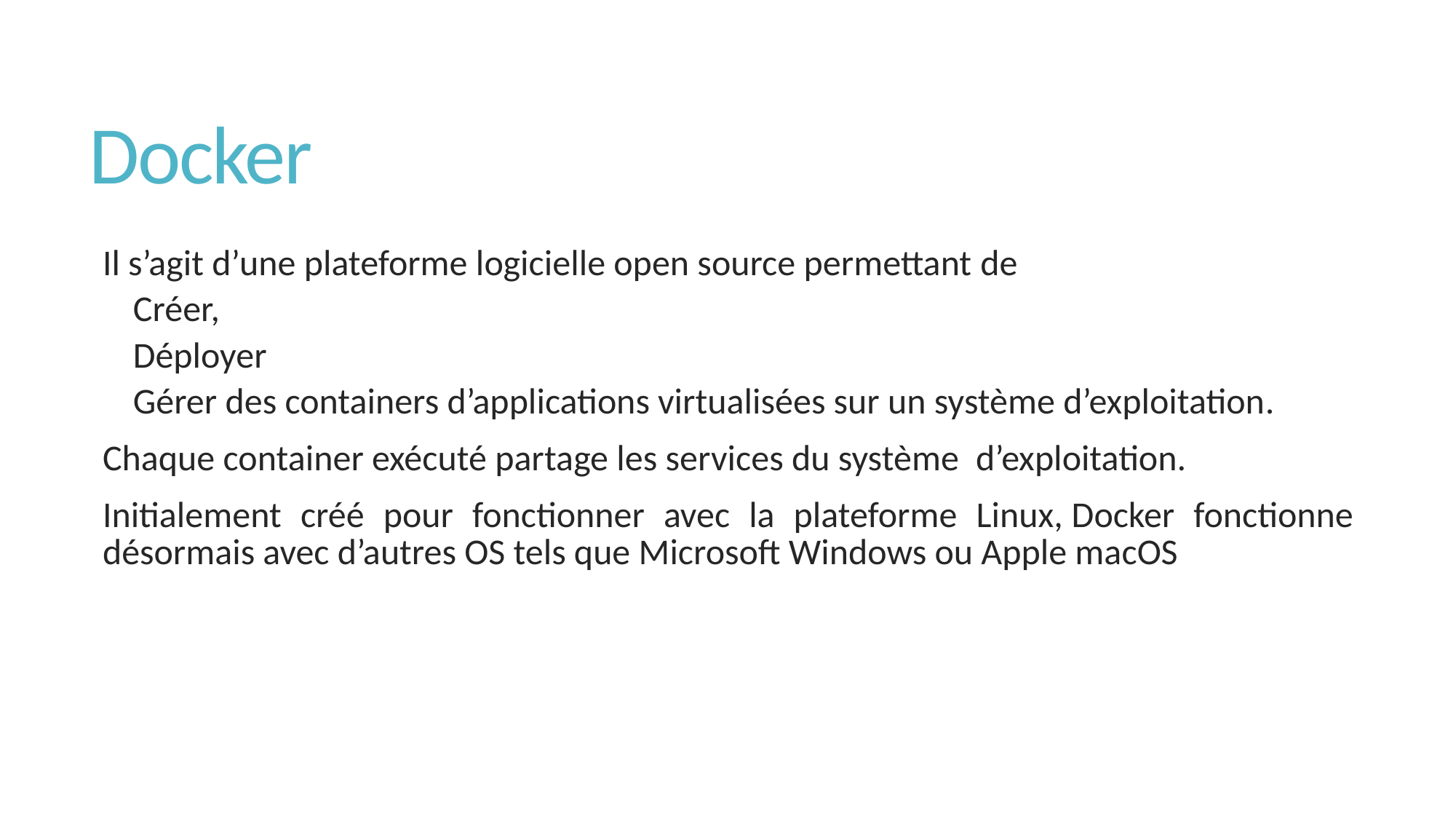

# Docker
Il s’agit d’une plateforme logicielle open source permettant de
Créer,
Déployer
Gérer des containers d’applications virtualisées sur un système d’exploitation.
Chaque container exécuté partage les services du système  d’exploitation.
Initialement créé pour fonctionner avec la plateforme Linux, Docker fonctionne désormais avec d’autres OS tels que Microsoft Windows ou Apple macOS